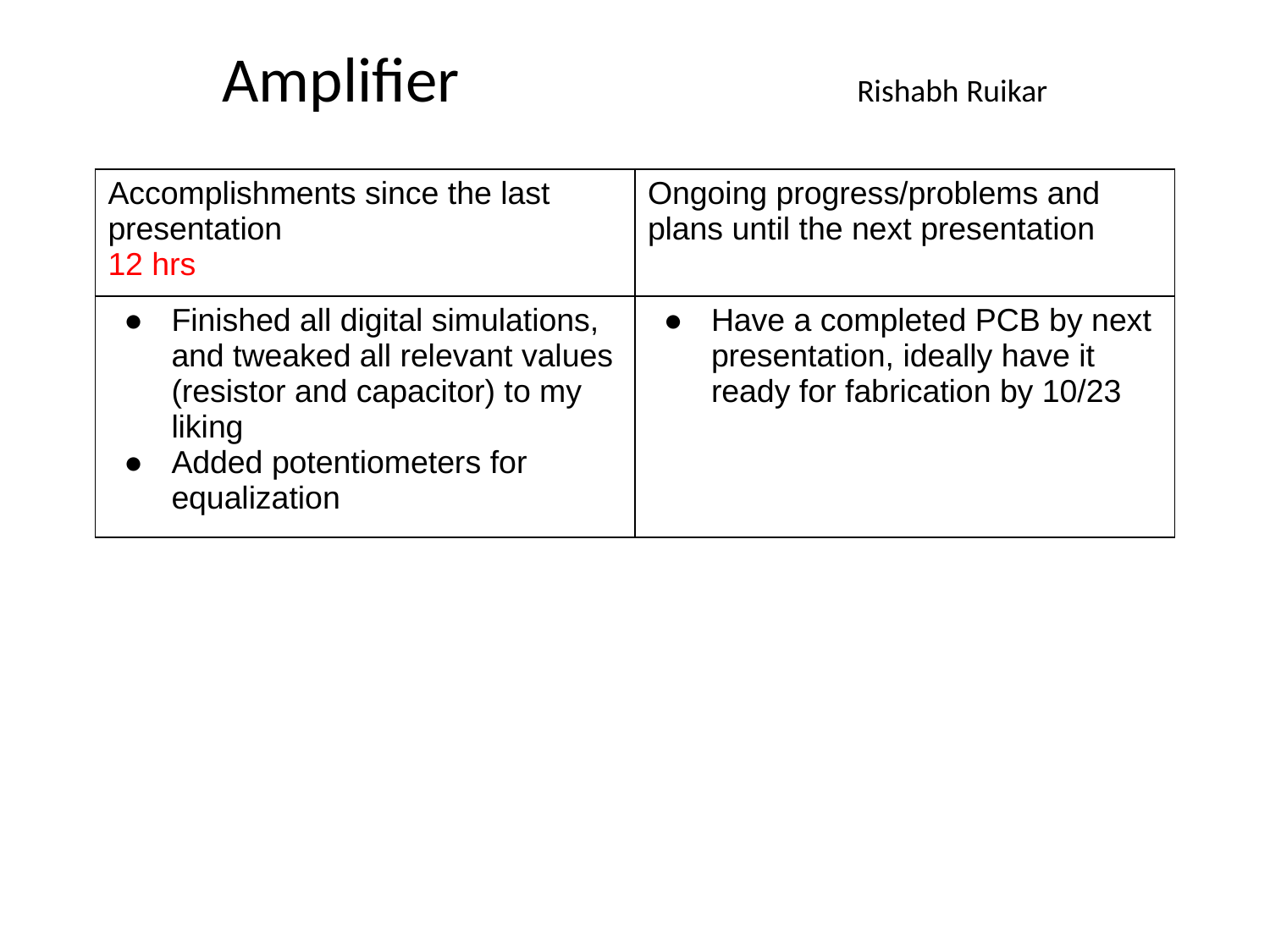

Amplifier 				Rishabh Ruikar
| Accomplishments since the last presentation 12 hrs | Ongoing progress/problems and plans until the next presentation |
| --- | --- |
| Finished all digital simulations, and tweaked all relevant values (resistor and capacitor) to my liking Added potentiometers for equalization | Have a completed PCB by next presentation, ideally have it ready for fabrication by 10/23 |